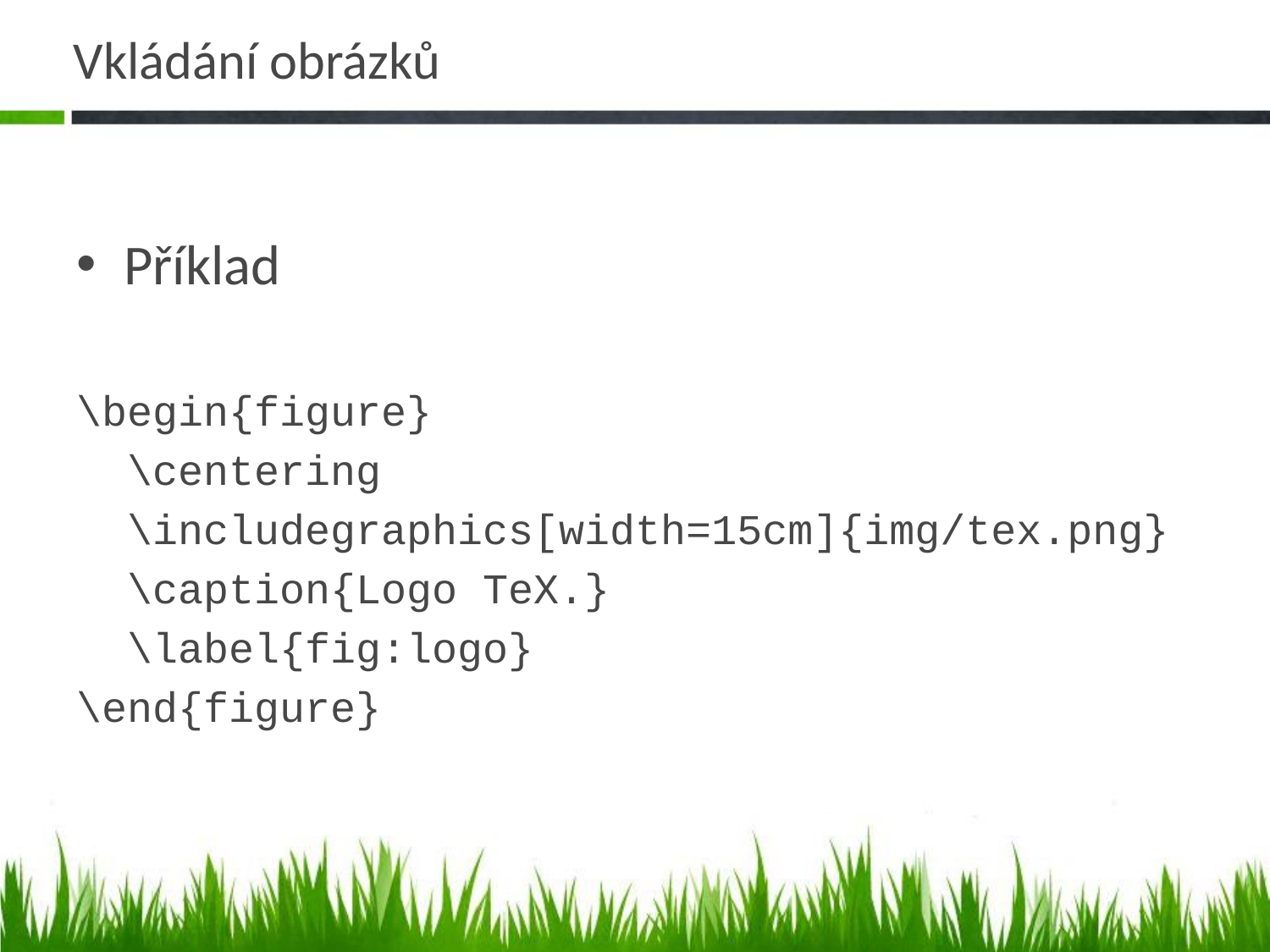

# Vkládání obrázků
Příklad

\begin{figure}
  \centering
  \includegraphics[width=15cm]{img/tex.png}
  \caption{Logo TeX.}
  \label{fig:logo}
\end{figure}